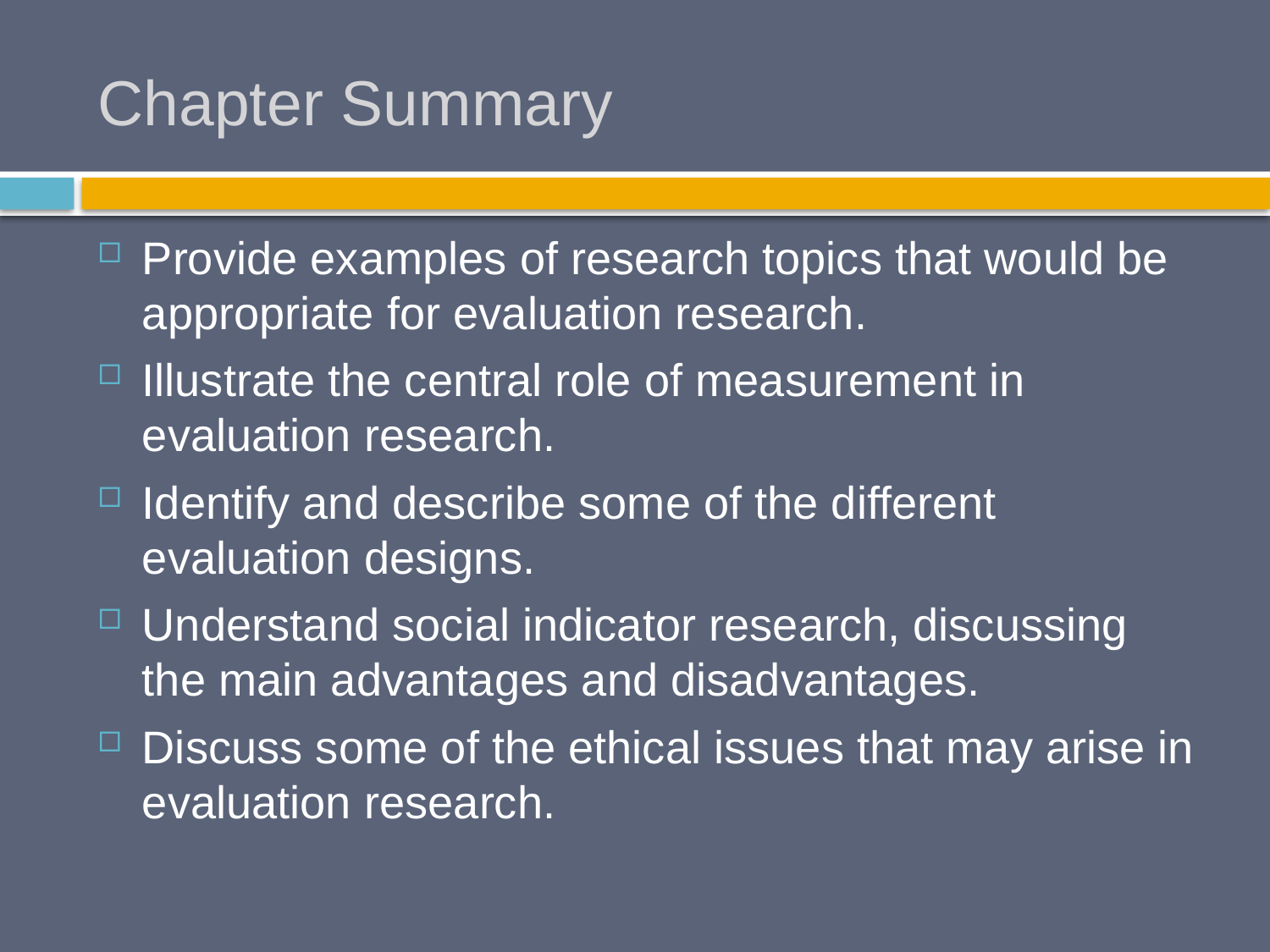

# Chapter Summary
Provide examples of research topics that would be appropriate for evaluation research.
Illustrate the central role of measurement in evaluation research.
Identify and describe some of the different evaluation designs.
Understand social indicator research, discussing the main advantages and disadvantages.
Discuss some of the ethical issues that may arise in evaluation research.